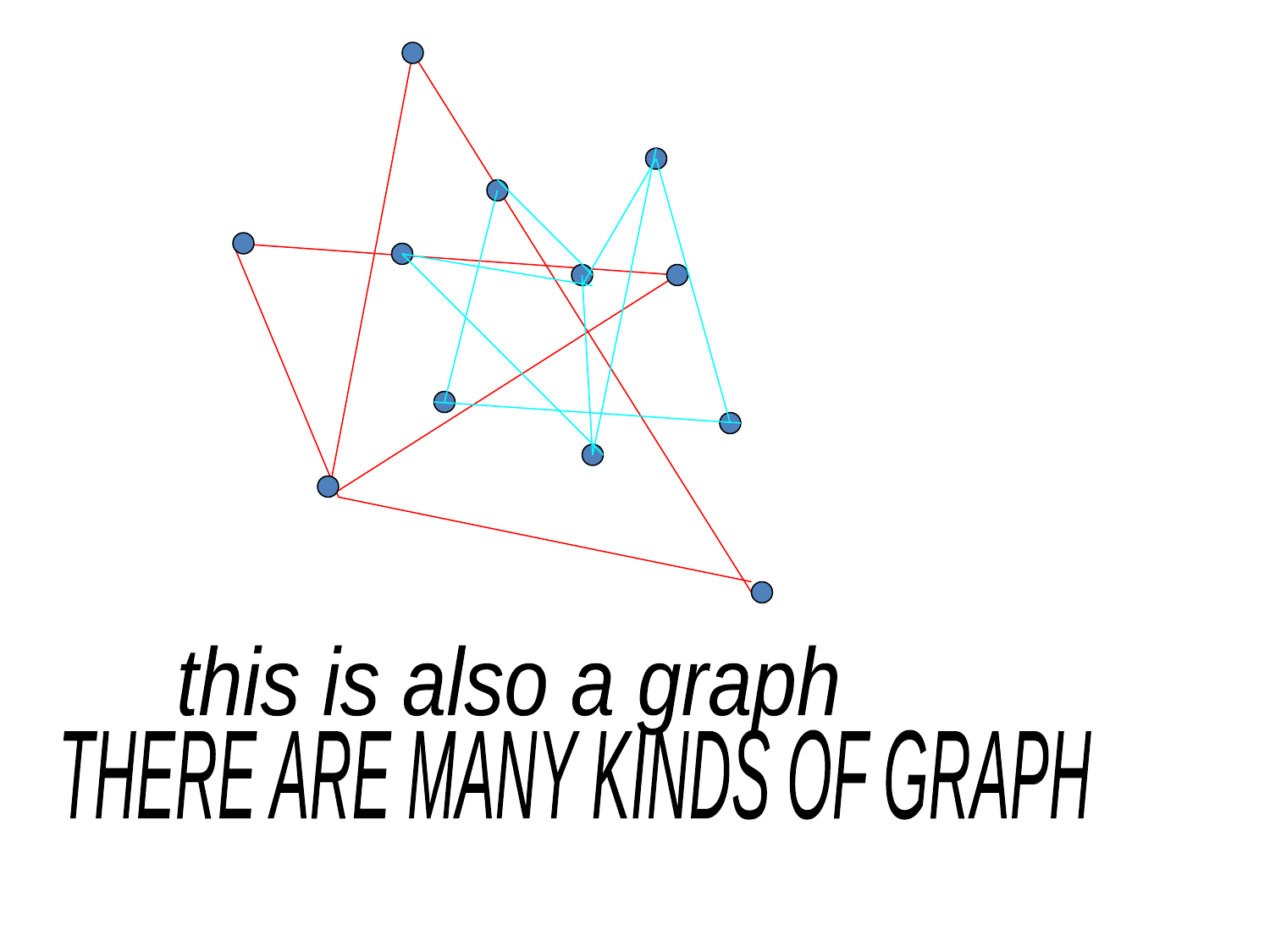

this is also a graph
THERE ARE MANY KINDS OF GRAPH
selected south pacific air route